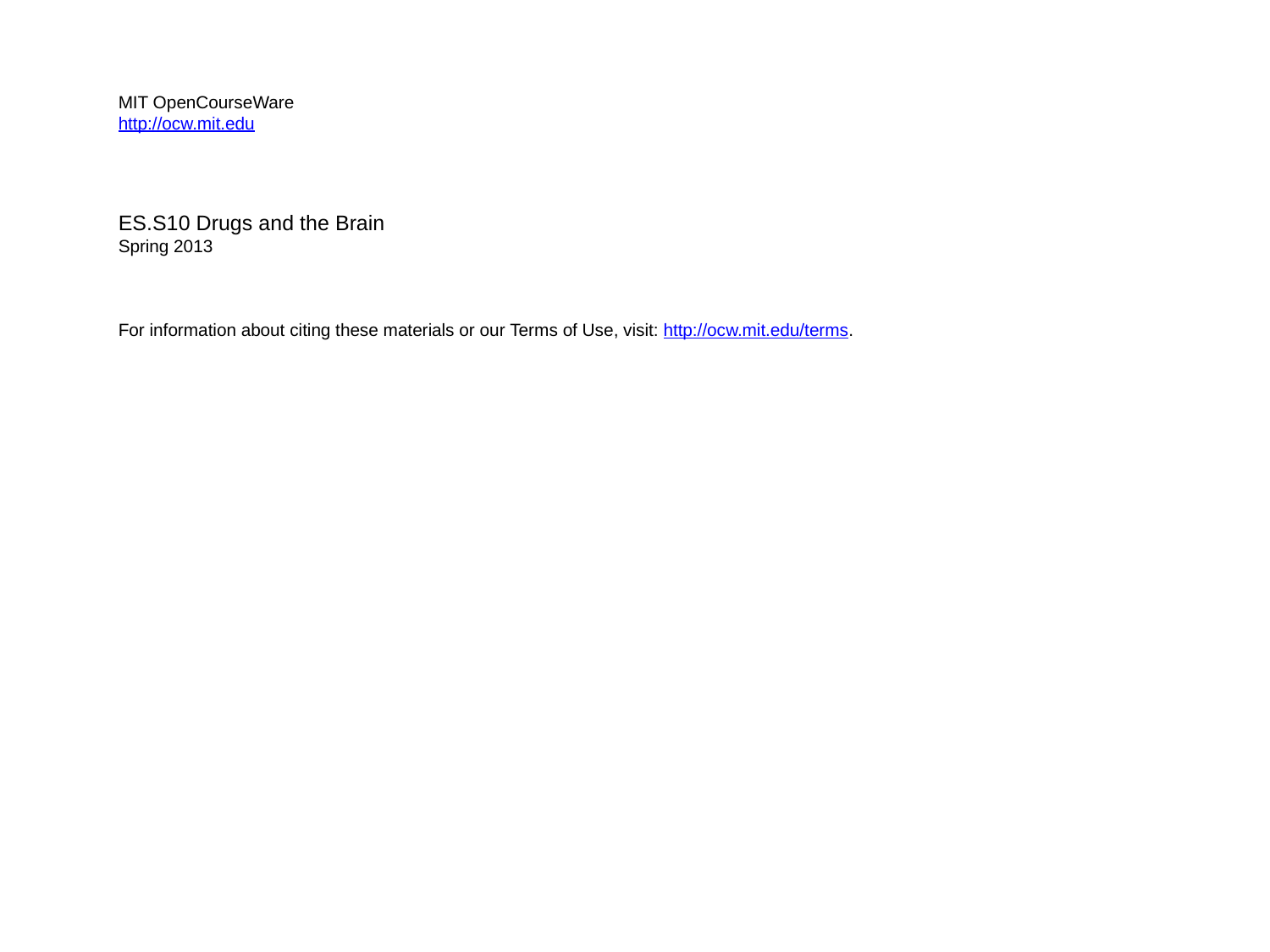

MIT OpenCourseWare
http://ocw.mit.edu

ES.S10 Drugs and the Brain
Spring 2013

For information about citing these materials or our Terms of Use, visit: http://ocw.mit.edu/terms.